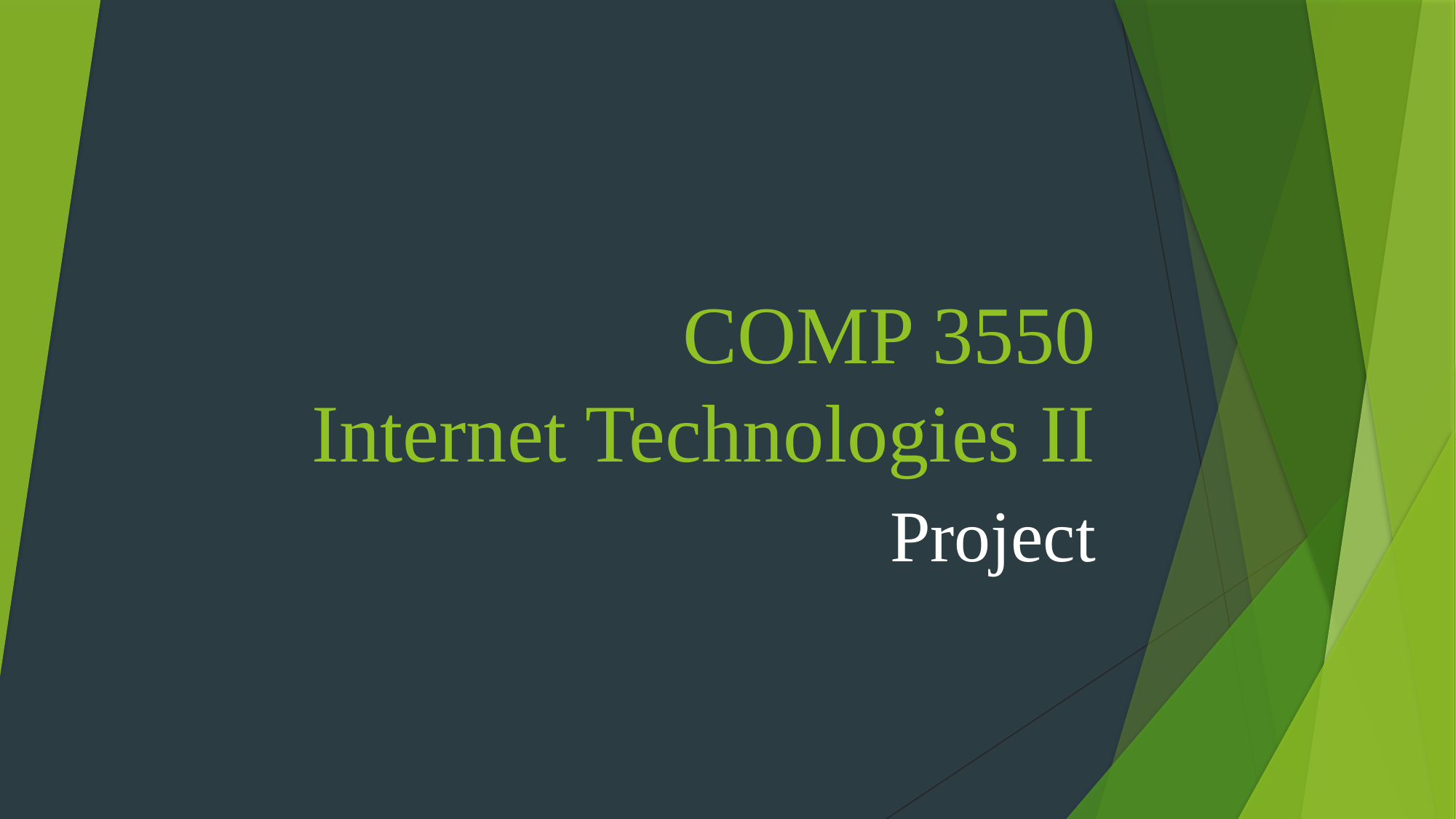

# COMP 3550 Internet Technologies II
Project